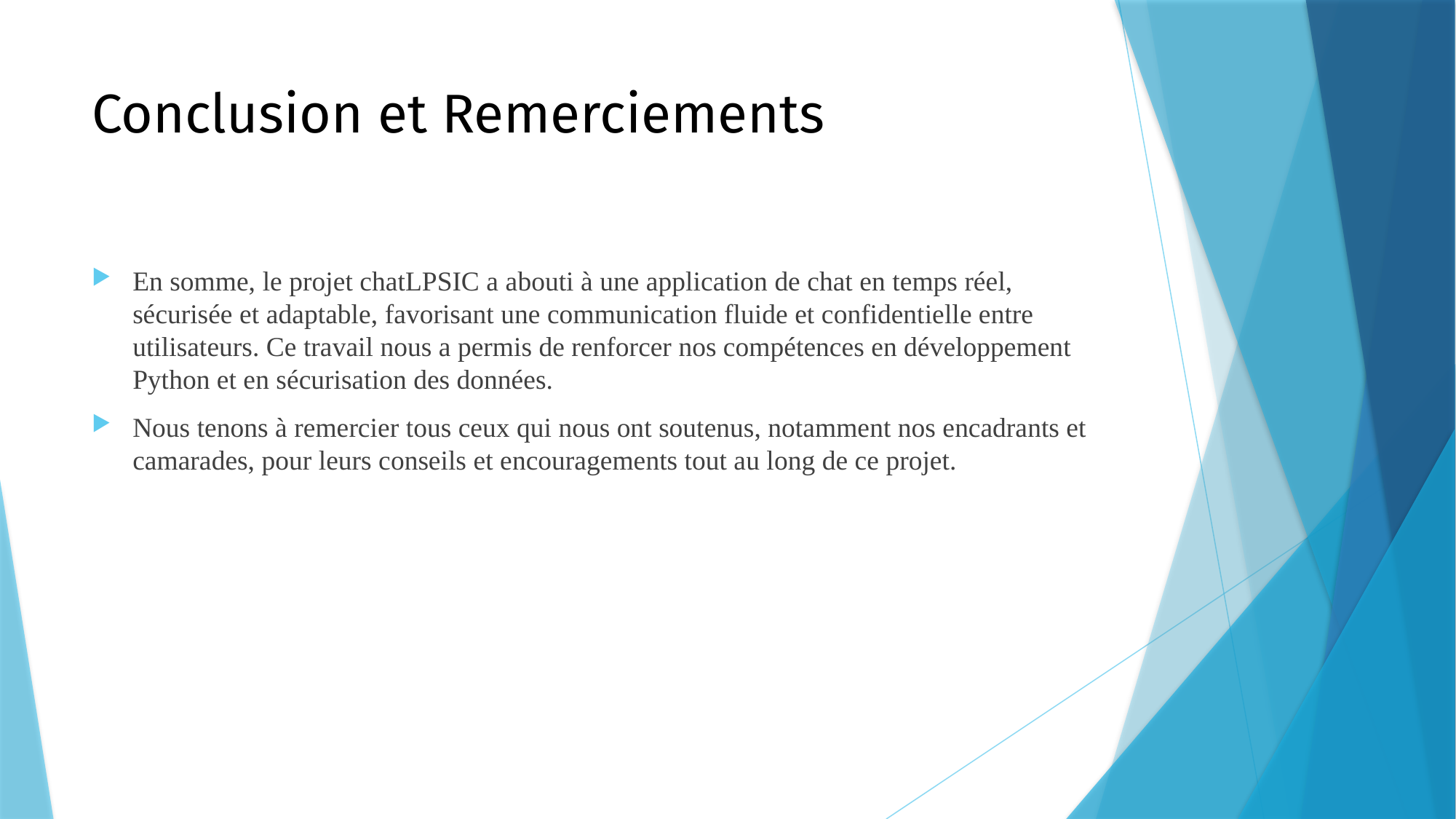

# Conclusion et Remerciements
En somme, le projet chatLPSIC a abouti à une application de chat en temps réel, sécurisée et adaptable, favorisant une communication fluide et confidentielle entre utilisateurs. Ce travail nous a permis de renforcer nos compétences en développement Python et en sécurisation des données.
Nous tenons à remercier tous ceux qui nous ont soutenus, notamment nos encadrants et camarades, pour leurs conseils et encouragements tout au long de ce projet.